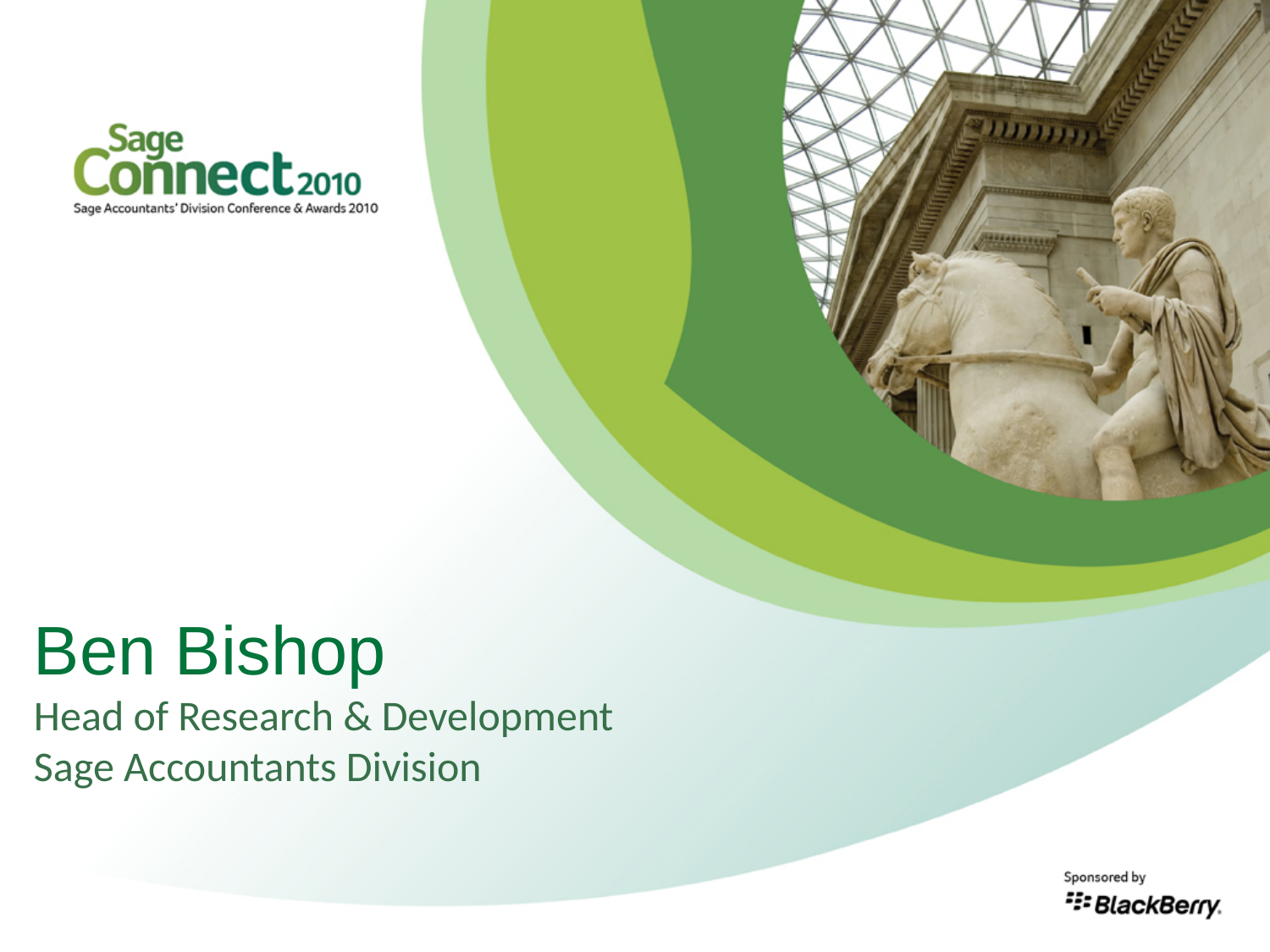

# Ben Bishop Head of Research & Development Sage Accountants Division